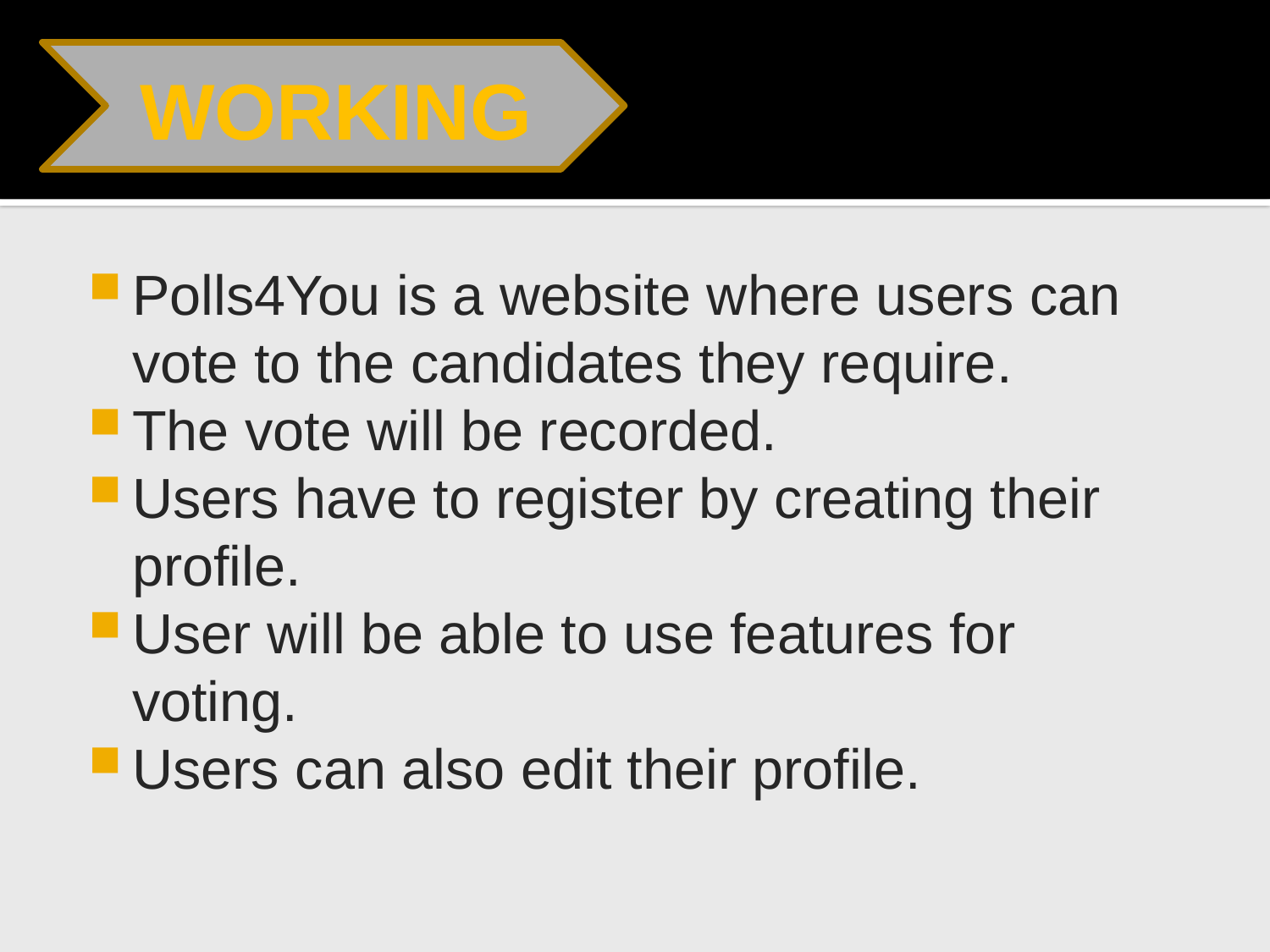

# WORKING

Polls4You is a website where users can vote to the candidates they require.
The vote will be recorded.
Users have to register by creating their profile.
User will be able to use features for voting.
Users can also edit their profile.